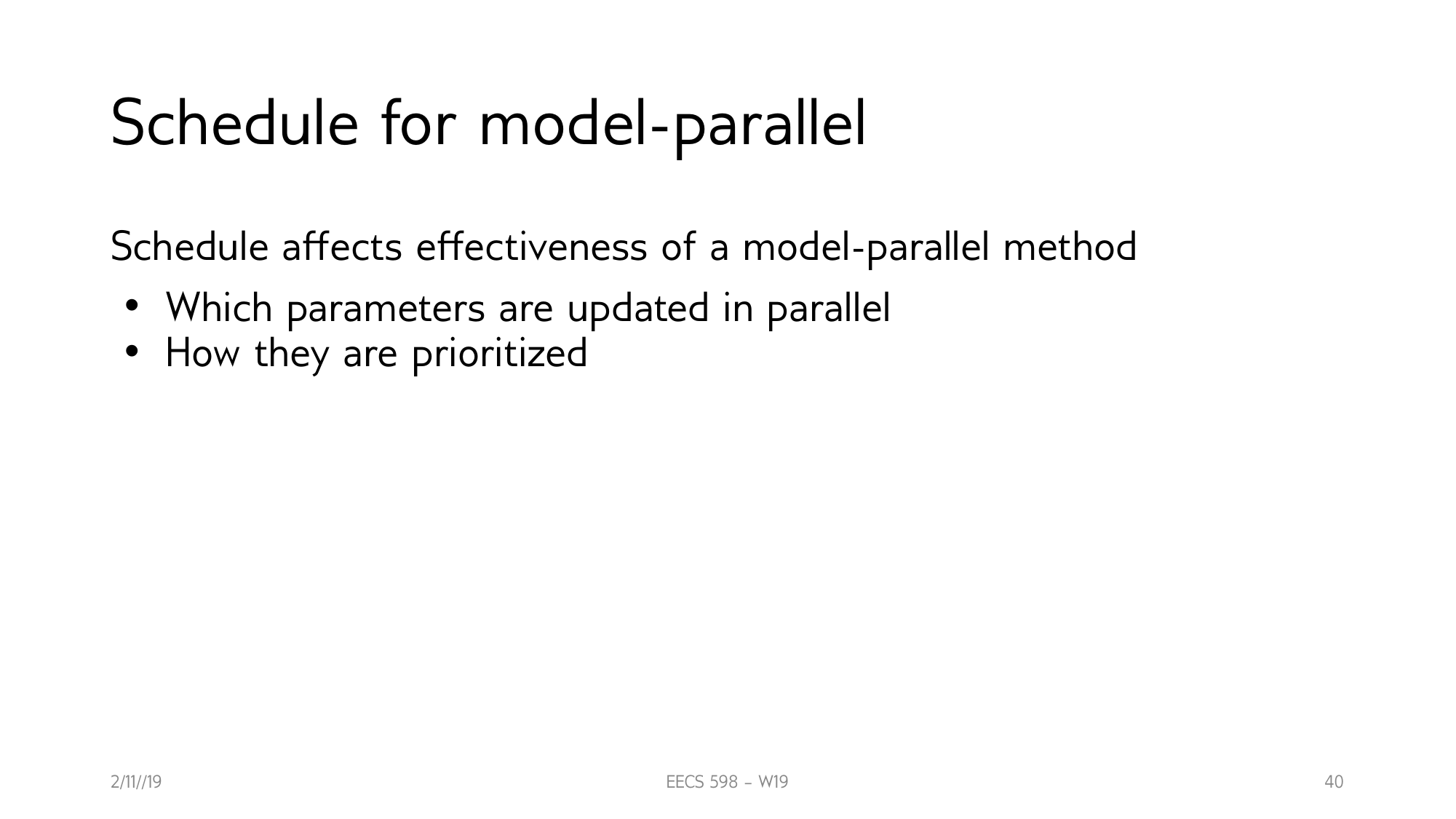

# Schedule for model-parallel
Schedule affects effectiveness of a model-parallel method
Which parameters are updated in parallel
How they are prioritized
2/11//19
EECS 598 – W19
40